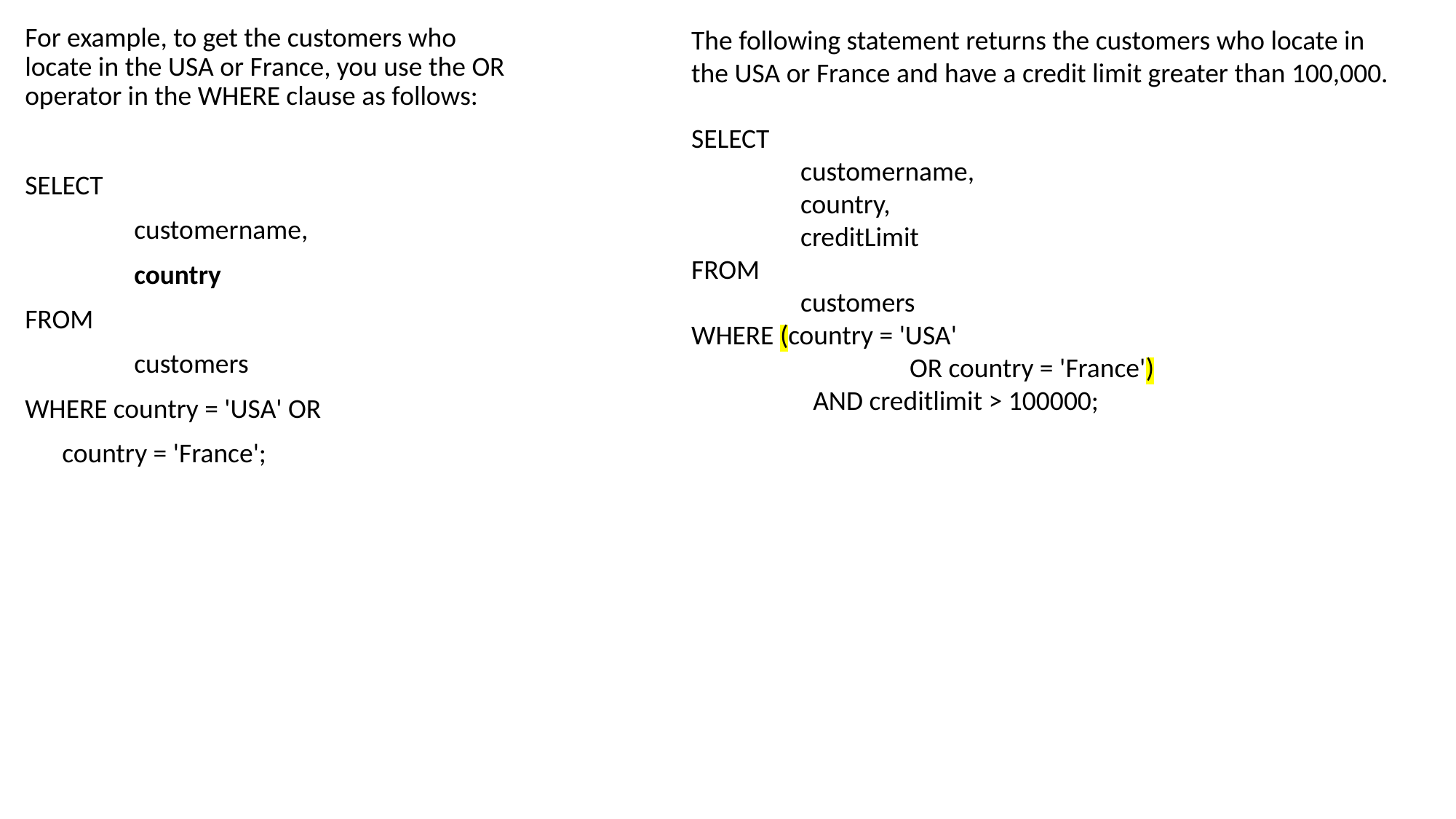

For example, to get the customers who locate in the USA or France, you use the OR operator in the WHERE clause as follows:

SELECT
	customername,
	country
FROM
	customers
WHERE country = 'USA' OR
      country = 'France';
The following statement returns the customers who locate in the USA or France and have a credit limit greater than 100,000.

SELECT
	customername,
	country,
	creditLimit
FROM
	customers
WHERE (country = 'USA'
		OR country = 'France')
	  AND creditlimit > 100000;